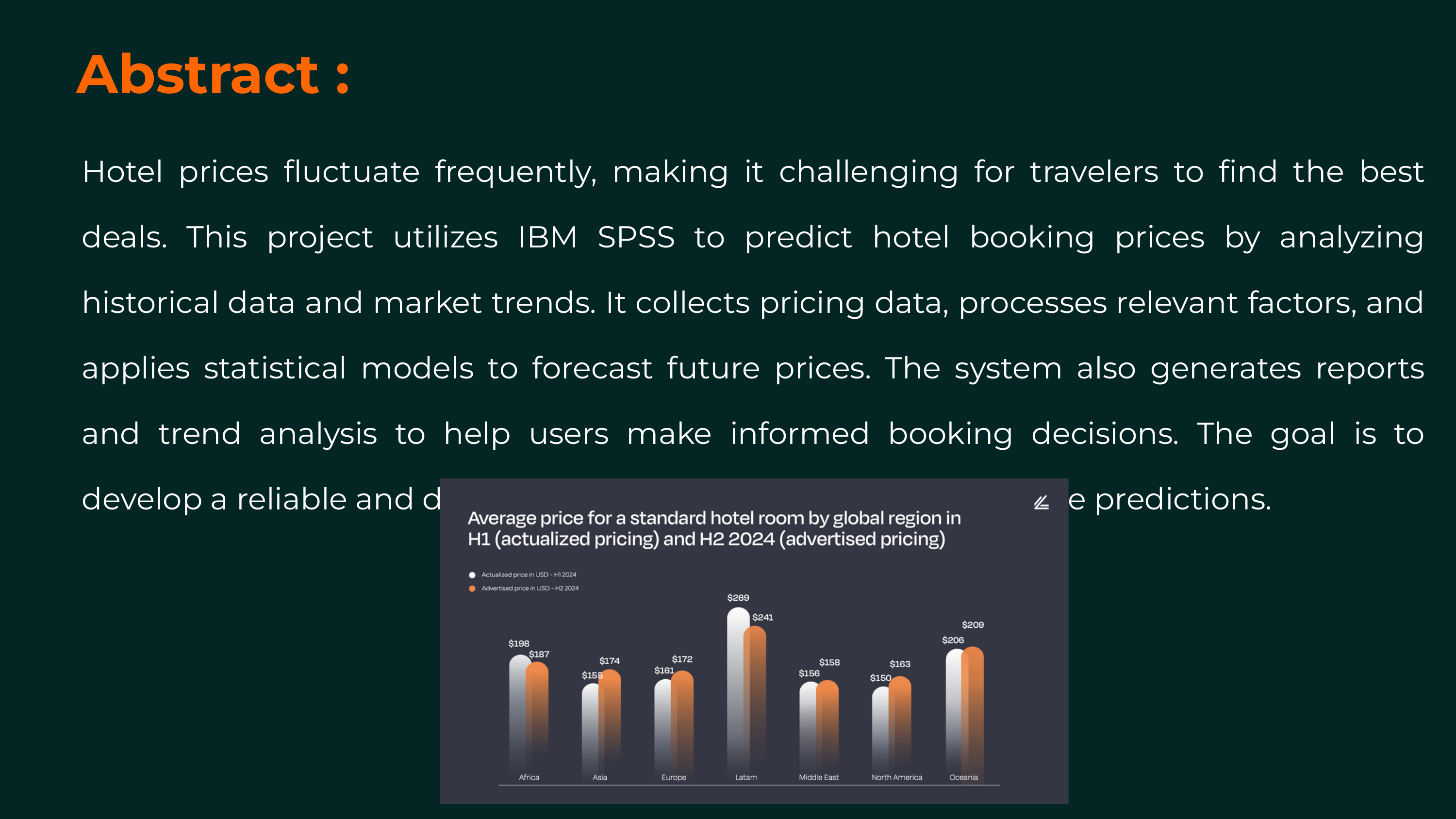

Abstract :

Hotel prices fluctuate frequently, making it challenging for travelers to find the best deals. This project utilizes IBM SPSS to predict hotel booking prices by analyzing historical data and market trends. It collects pricing data, processes relevant factors, and applies statistical models to forecast future prices. The system also generates reports and trend analysis to help users make informed booking decisions. The goal is to develop a reliable and data-driven solution for accurate hotel price predictions.